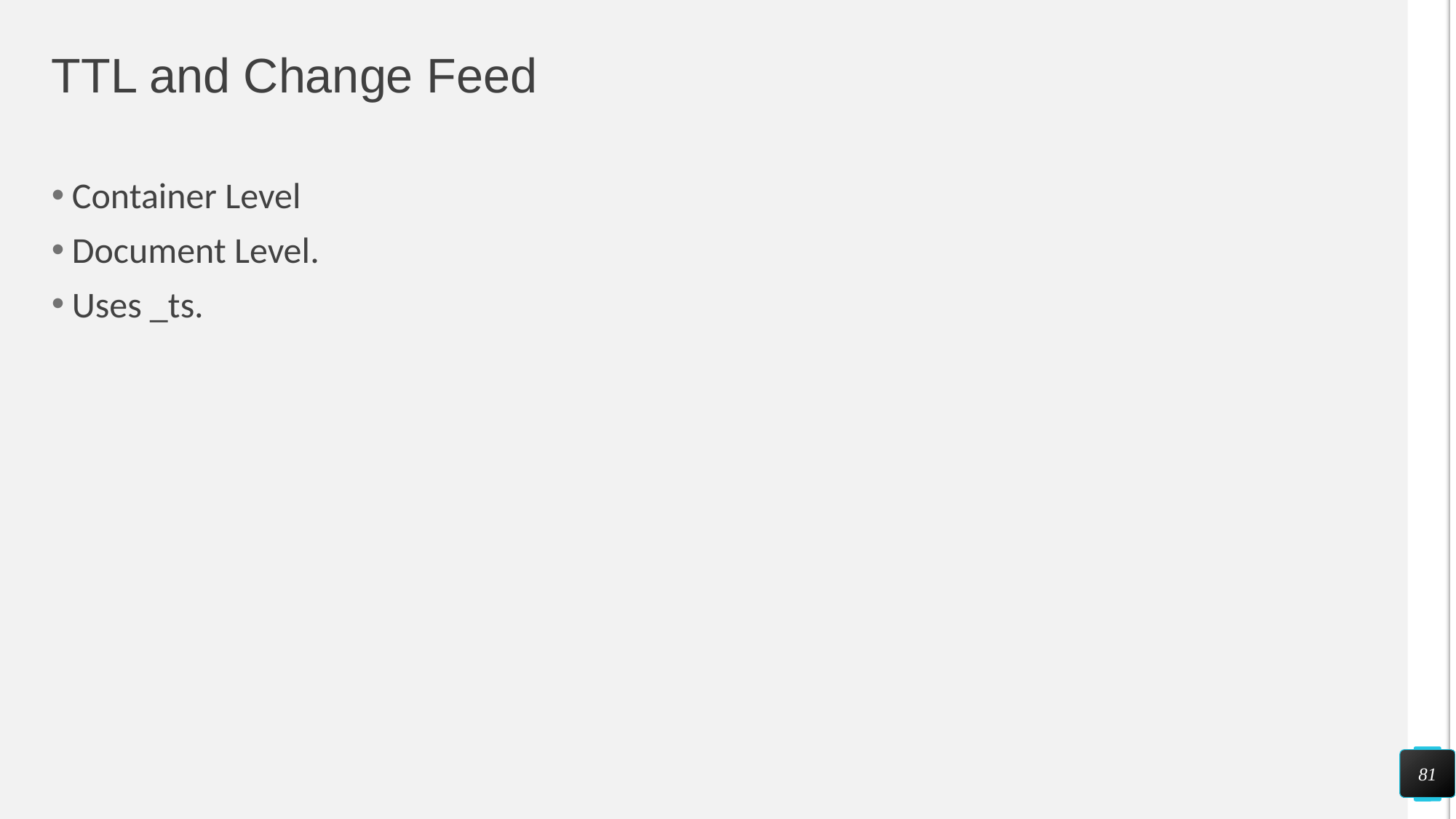

# TTL and Change Feed

Container Level
Document Level.
Uses _ts.

81